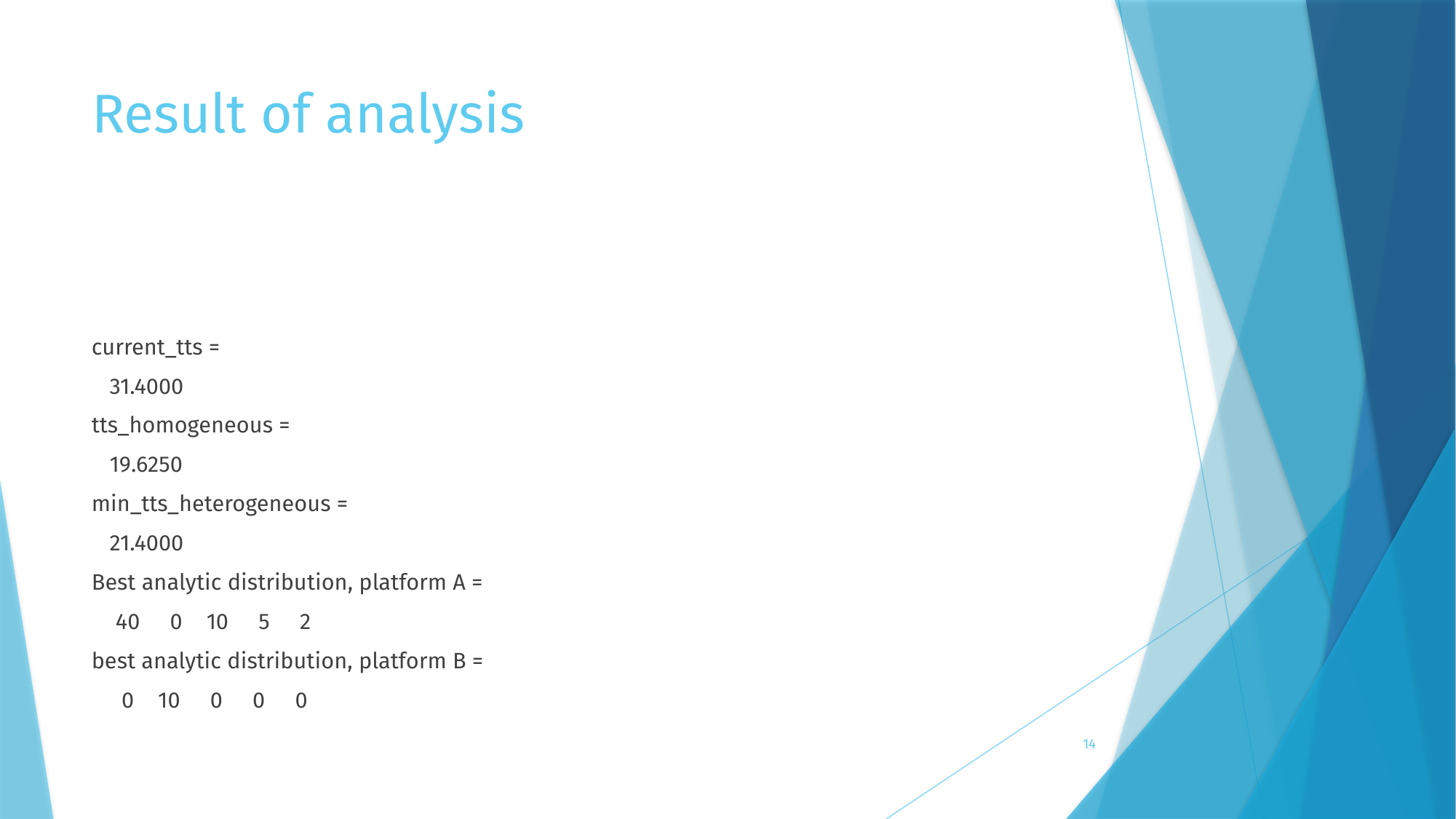

# Result of analysis

current_tts =
   31.4000
tts_homogeneous =
   19.6250
min_tts_heterogeneous =
   21.4000
Best analytic distribution, platform A =
    40     0    10     5     2
best analytic distribution, platform B =
     0    10     0     0     0

14